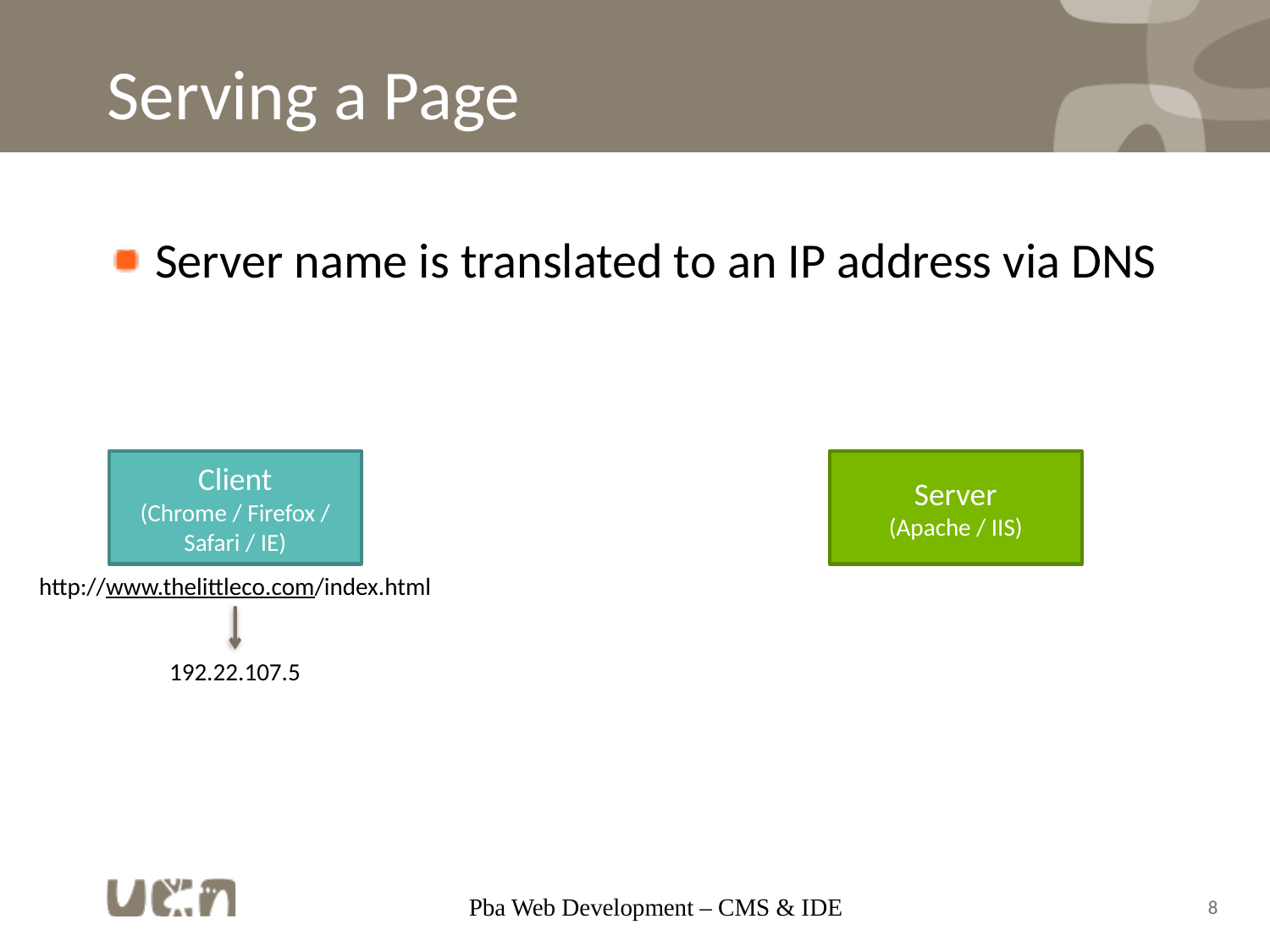

# Serving a Page
Server name is translated to an IP address via DNS
Client
(Chrome / Firefox / Safari / IE)
Server
(Apache / IIS)
http://www.thelittleco.com/index.html
192.22.107.5
Pba Web Development – CMS & IDE
8